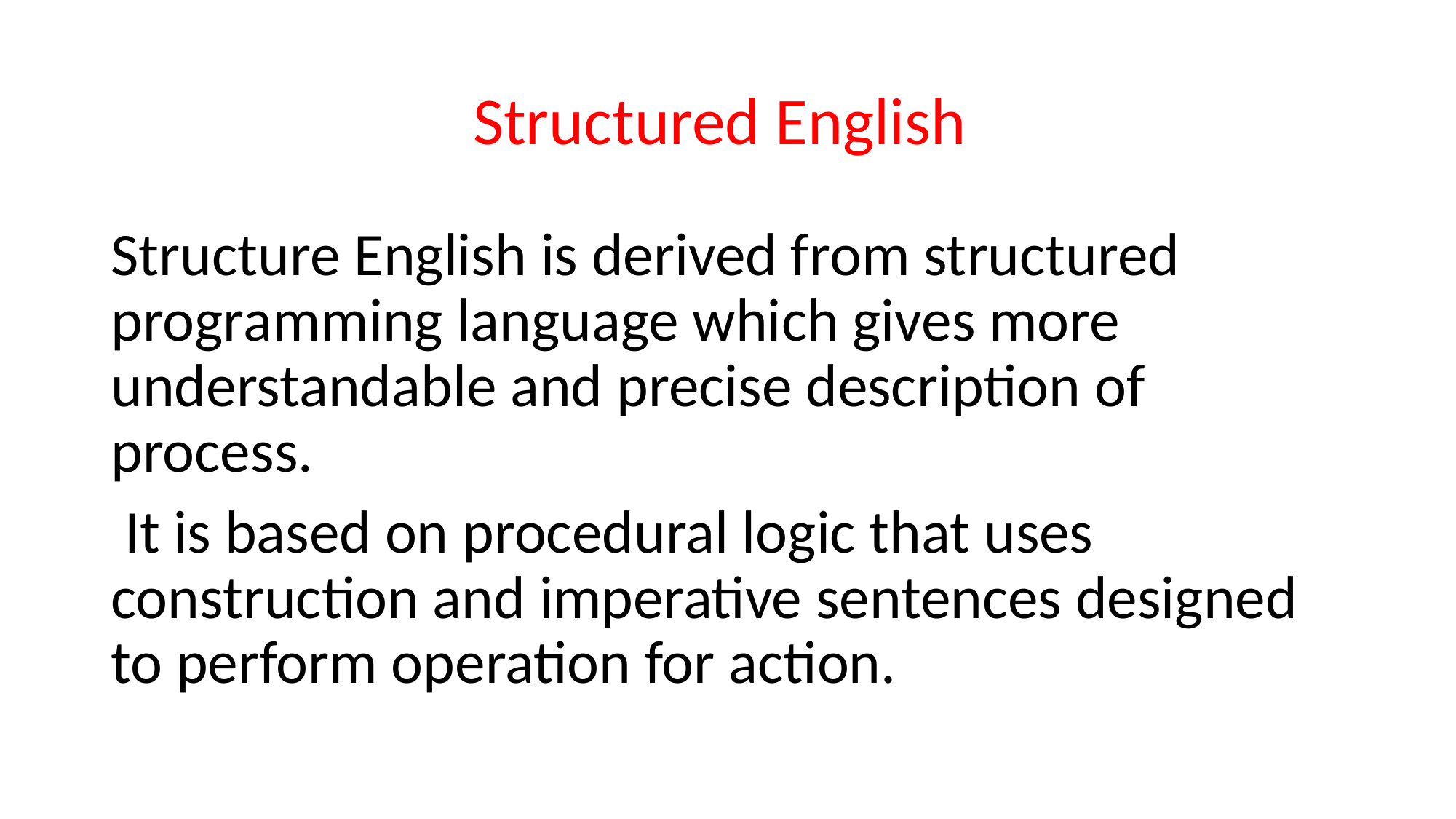

# Structured English
Structure English is derived from structured programming language which gives more understandable and precise description of process.
 It is based on procedural logic that uses construction and imperative sentences designed to perform operation for action.